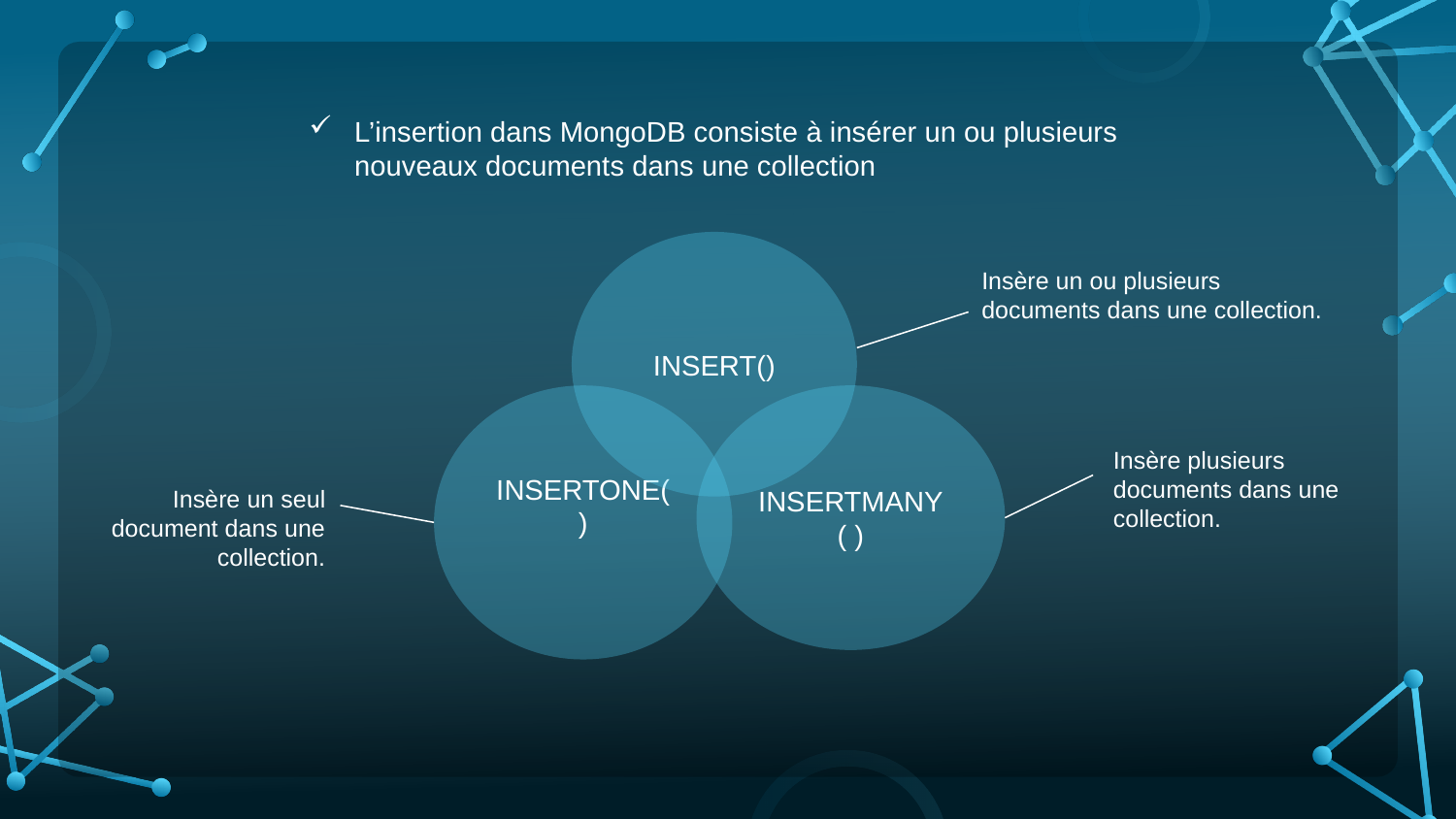

L’insertion dans MongoDB consiste à insérer un ou plusieurs nouveaux documents dans une collection
INSERT()
Insère un ou plusieurs documents dans une collection.
INSERTONE()

INSERTMANY( )
Insère plusieurs documents dans une collection.

Insère un seul document dans une collection.